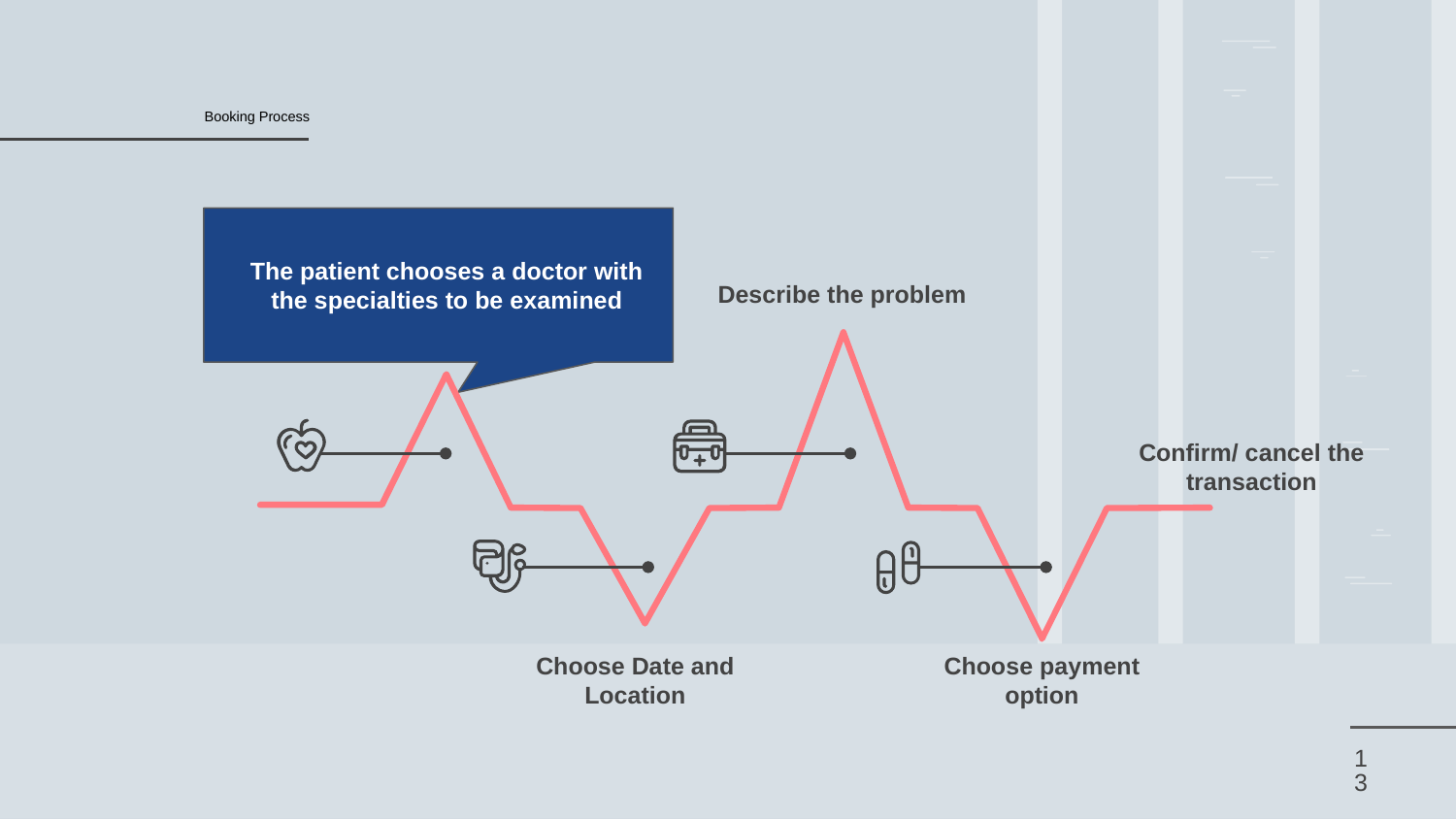

# Booking Process

The patient chooses a doctor with the specialties to be examined
Describe the problem

Confirm/ cancel the transaction

Choose payment option
Choose Date and Location
13